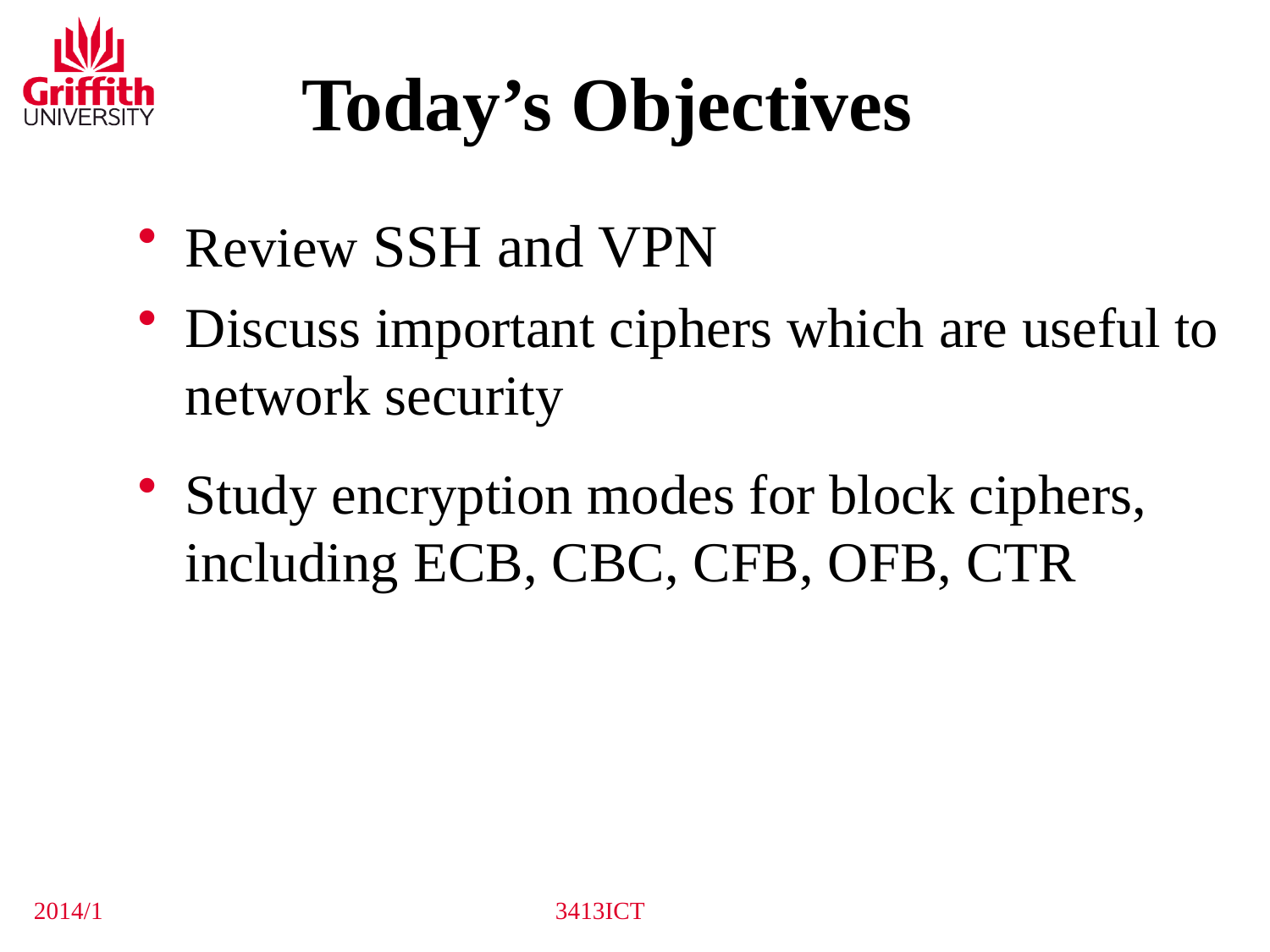

# Today’s Objectives
Review SSH and VPN
Discuss important ciphers which are useful to network security

Study encryption modes for block ciphers, including ECB, CBC, CFB, OFB, CTR
2014/1
3413ICT